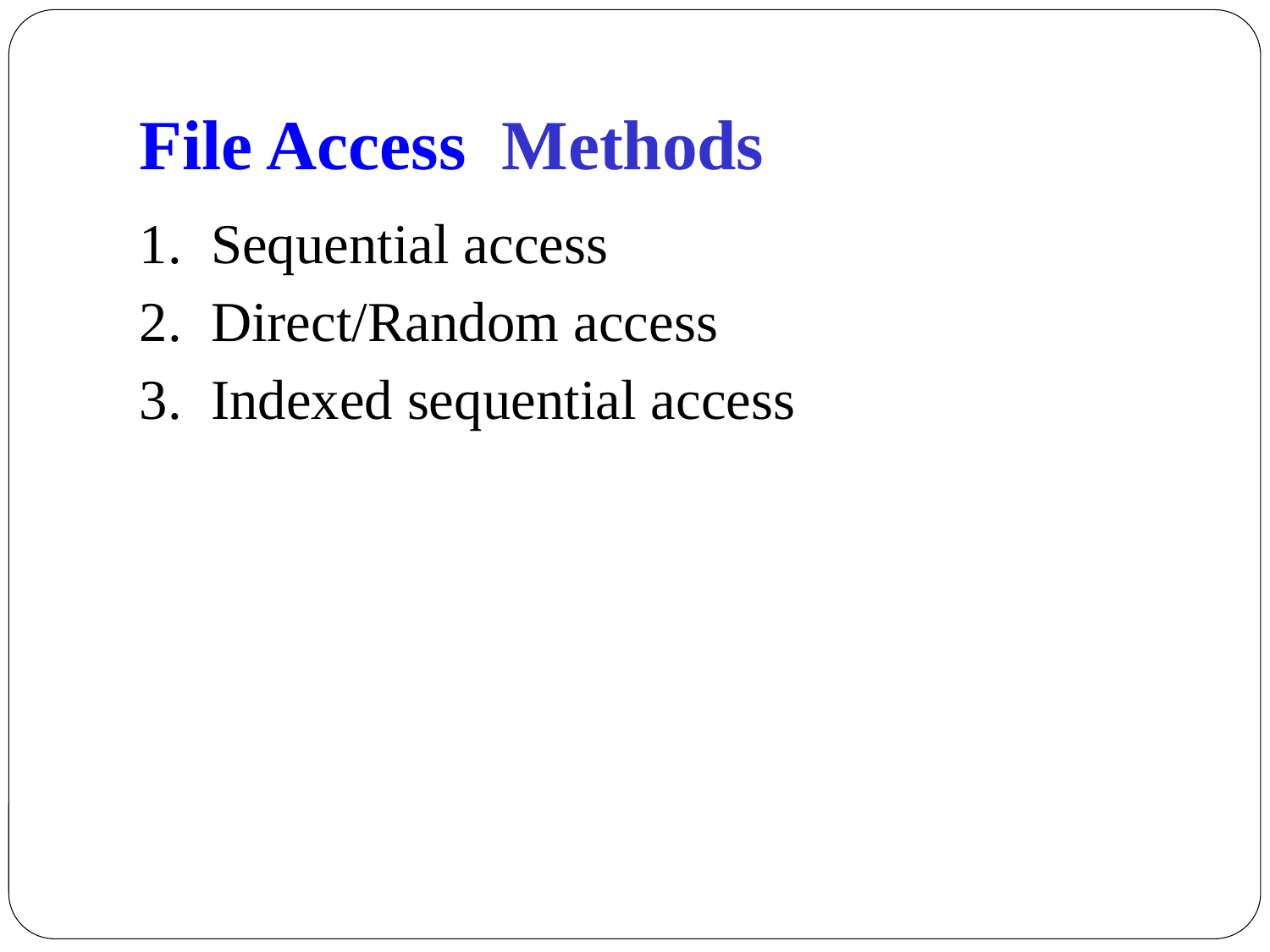

# File Access  Methods
Sequential access
Direct/Random access
Indexed sequential access